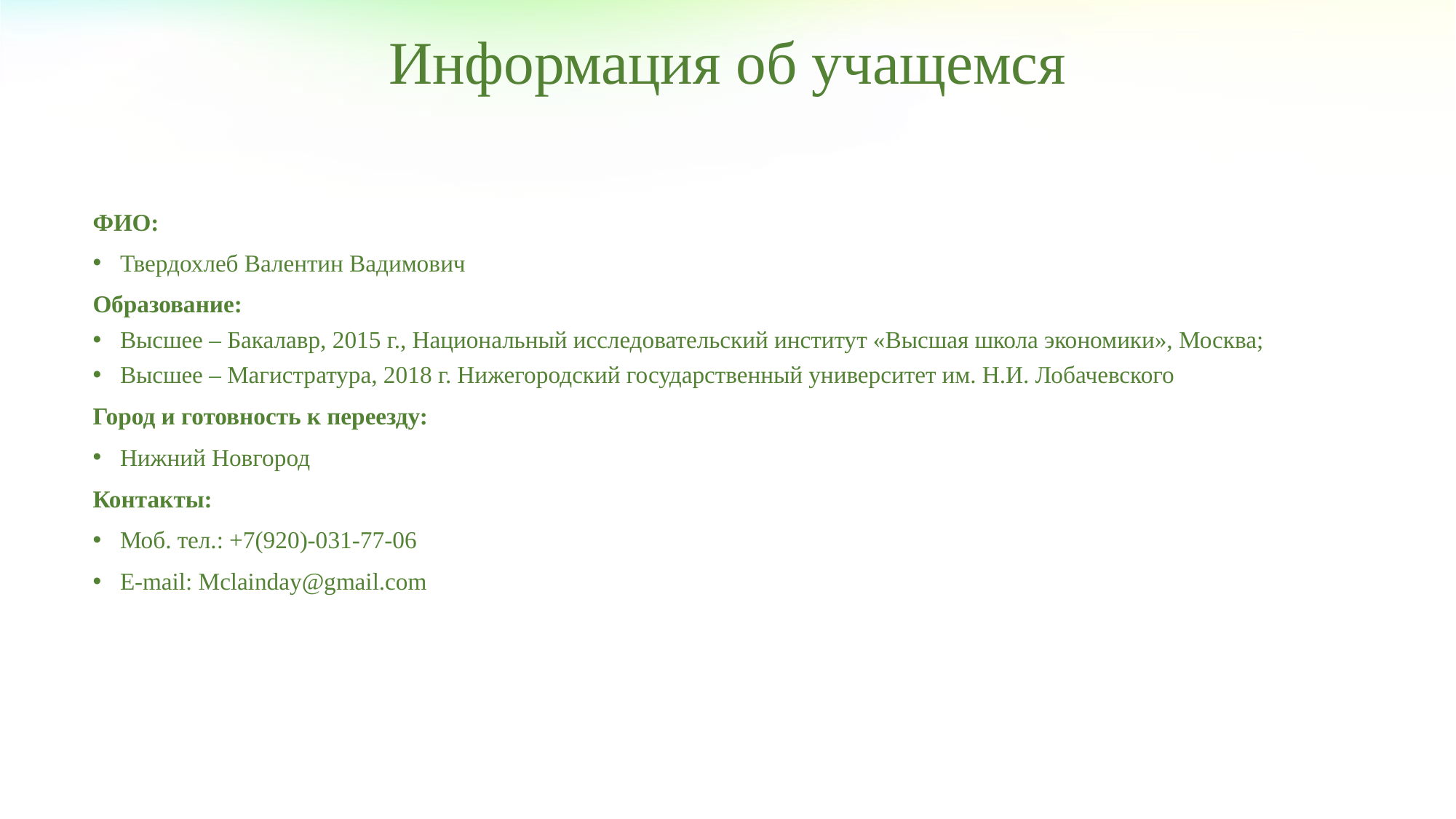

Информация об учащемся

ФИО:
Твердохлеб Валентин Вадимович
Образование:
Высшее – Бакалавр, 2015 г., Национальный исследовательский институт «Высшая школа экономики», Москва;
Высшее – Магистратура, 2018 г. Нижегородский государственный университет им. Н.И. Лобачевского
Город и готовность к переезду:
Нижний Новгород
Контакты:
Моб. тел.: +7(920)-031-77-06
E-mail: Mclainday@gmail.com